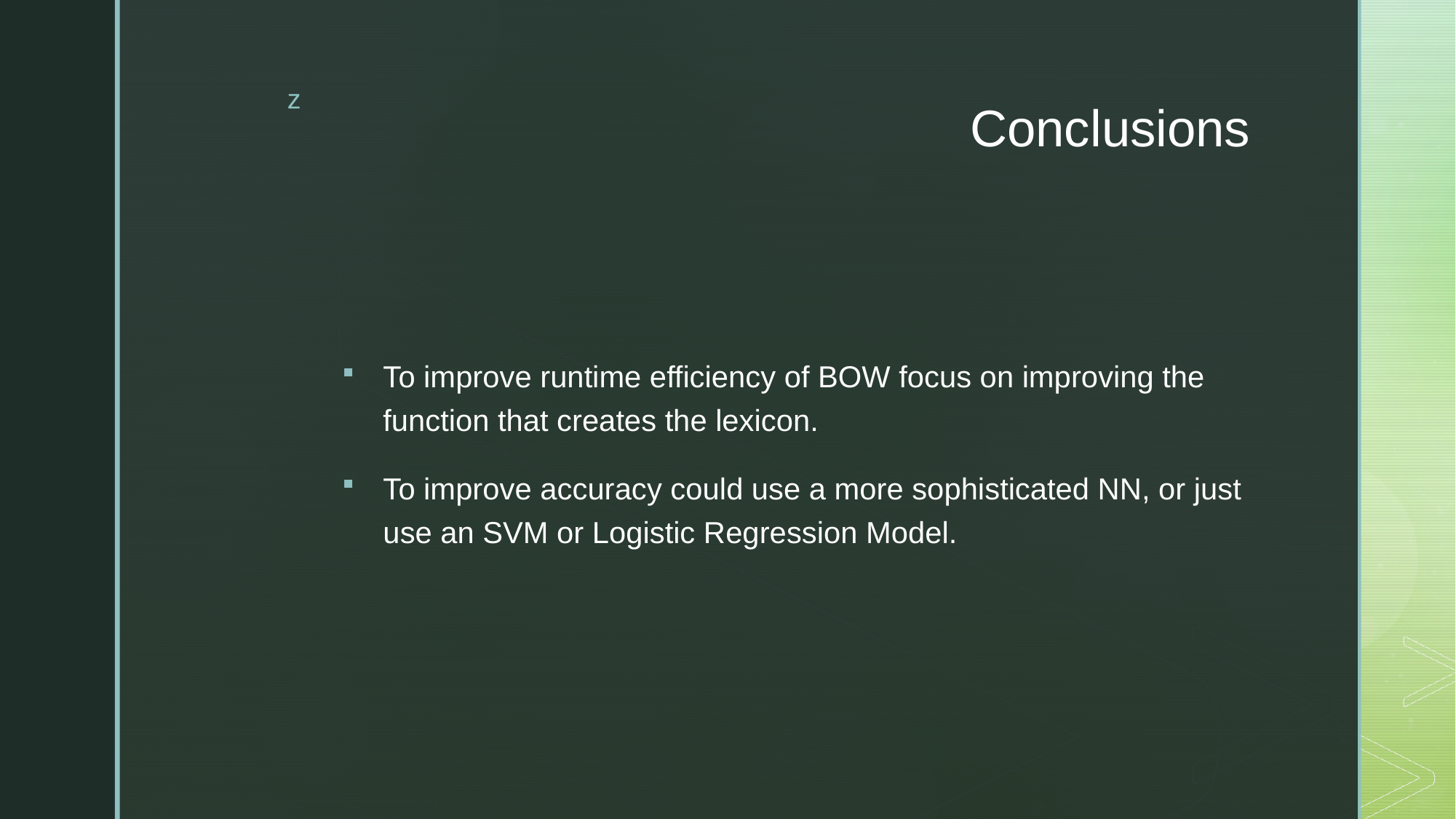

# Conclusions
To improve runtime efficiency of BOW focus on improving the function that creates the lexicon.
To improve accuracy could use a more sophisticated NN, or just use an SVM or Logistic Regression Model.